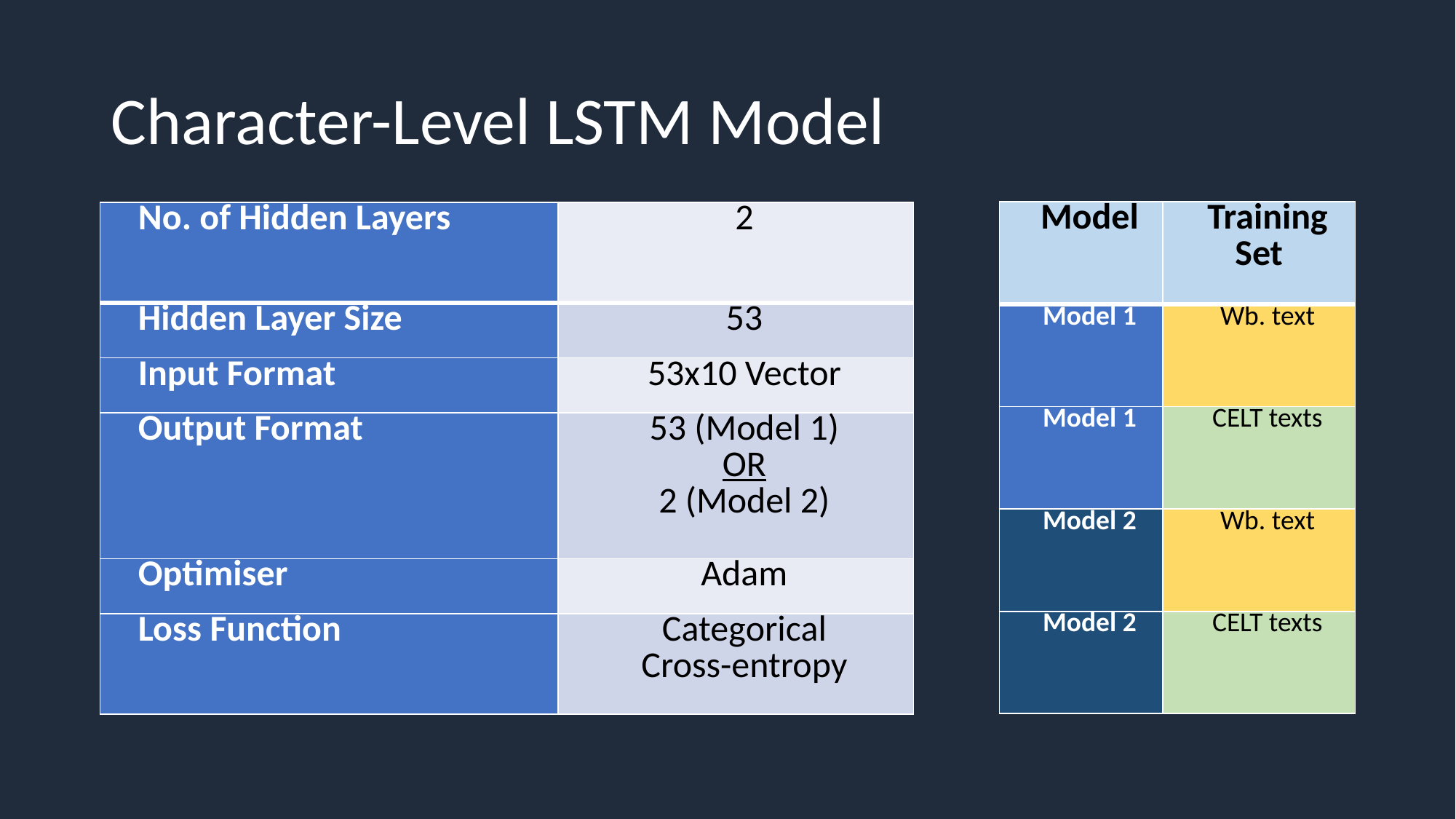

# Character-Level LSTM Model
| Model | Training Set |
| --- | --- |
| Model 1 | Wb. text |
| Model 1 | CELT texts |
| Model 2 | Wb. text |
| Model 2 | CELT texts |
| No. of Hidden Layers | 2 |
| --- | --- |
| Hidden Layer Size | 53 |
| Input Format | 53x10 Vector |
| Output Format | 53 (Model 1) OR 2 (Model 2) |
| Optimiser | Adam |
| Loss Function | Categorical Cross-entropy |